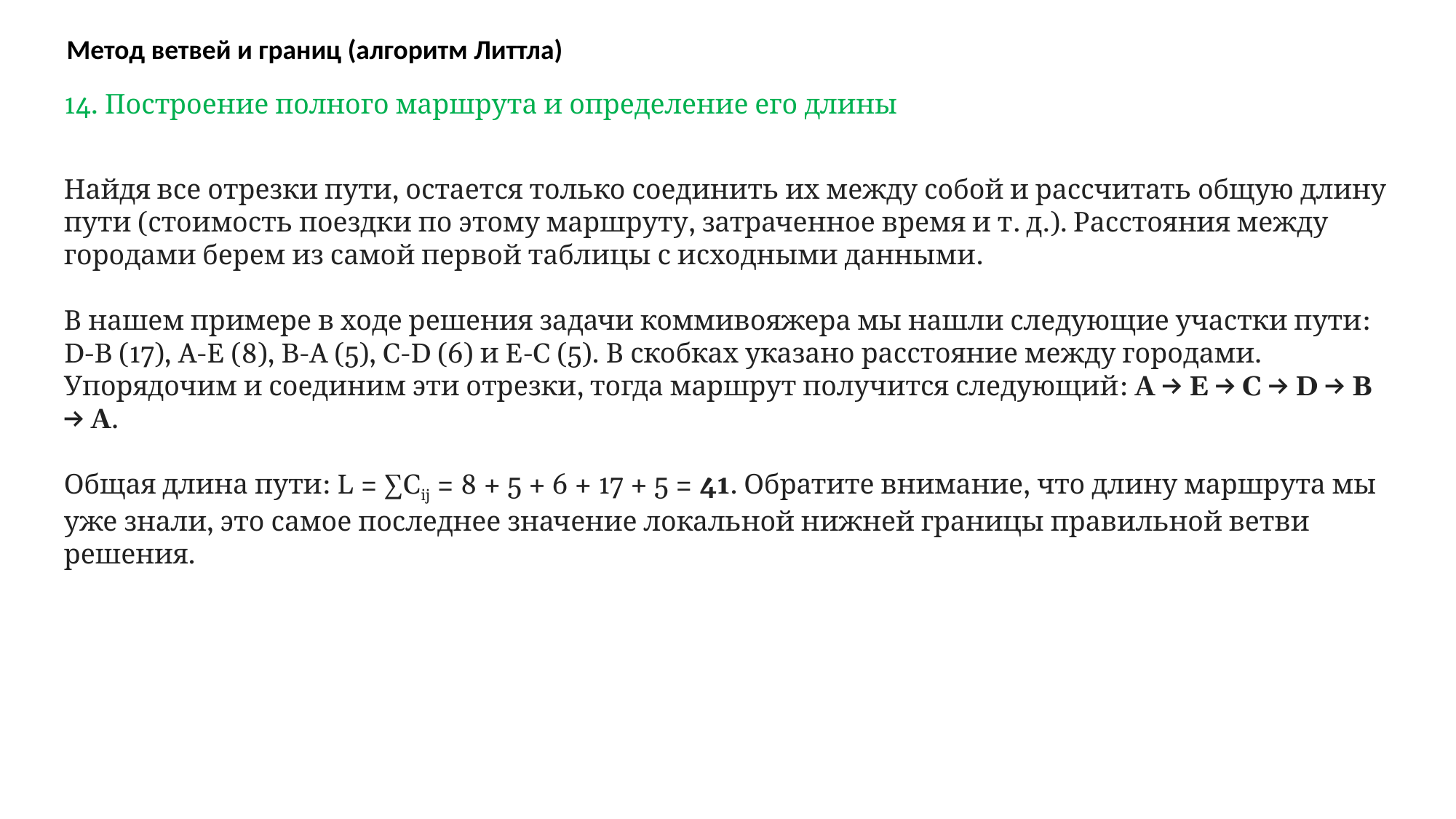

Метод ветвей и границ (алгоритм Литтла)
14. Построение полного маршрута и определение его длины
Найдя все отрезки пути, остается только соединить их между собой и рассчитать общую длину пути (стоимость поездки по этому маршруту, затраченное время и т. д.). Расстояния между городами берем из самой первой таблицы с исходными данными.

В нашем примере в ходе решения задачи коммивояжера мы нашли следующие участки пути: D-B (17), A-E (8), B-A (5), C-D (6) и E-C (5). В скобках указано расстояние между городами. Упорядочим и соединим эти отрезки, тогда маршрут получится следующий: A → E → C → D → B → A.

Общая длина пути: L = ∑Cij = 8 + 5 + 6 + 17 + 5 = 41. Обратите внимание, что длину маршрута мы уже знали, это самое последнее значение локальной нижней границы правильной ветви решения.